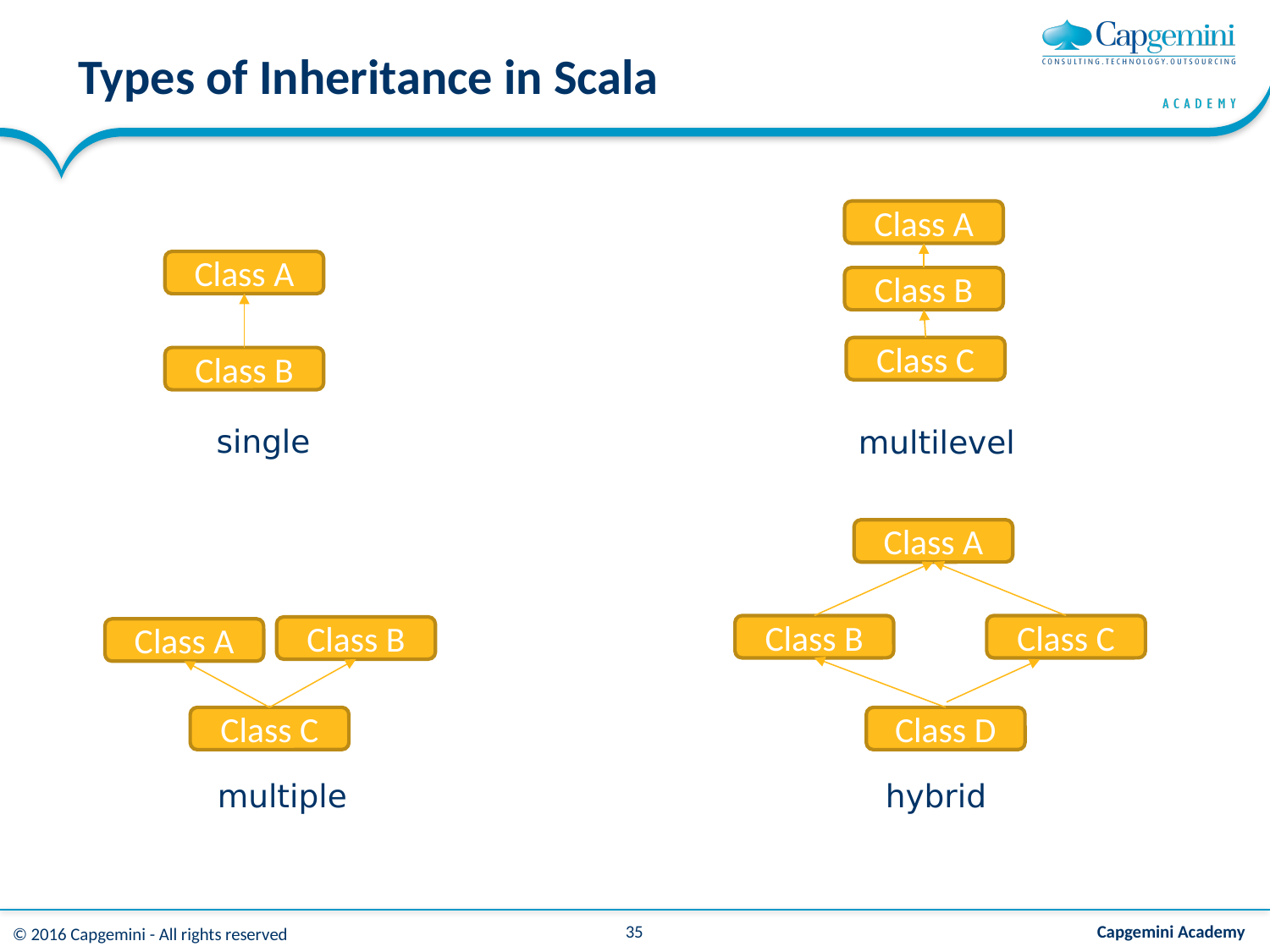

# Types of Inheritance in Scala
Class A
Class A
Class B
Class C
Class B
single
multilevel
Class A
Class B
Class C
Class B
Class A
Class C
Class D
multiple
hybrid
35